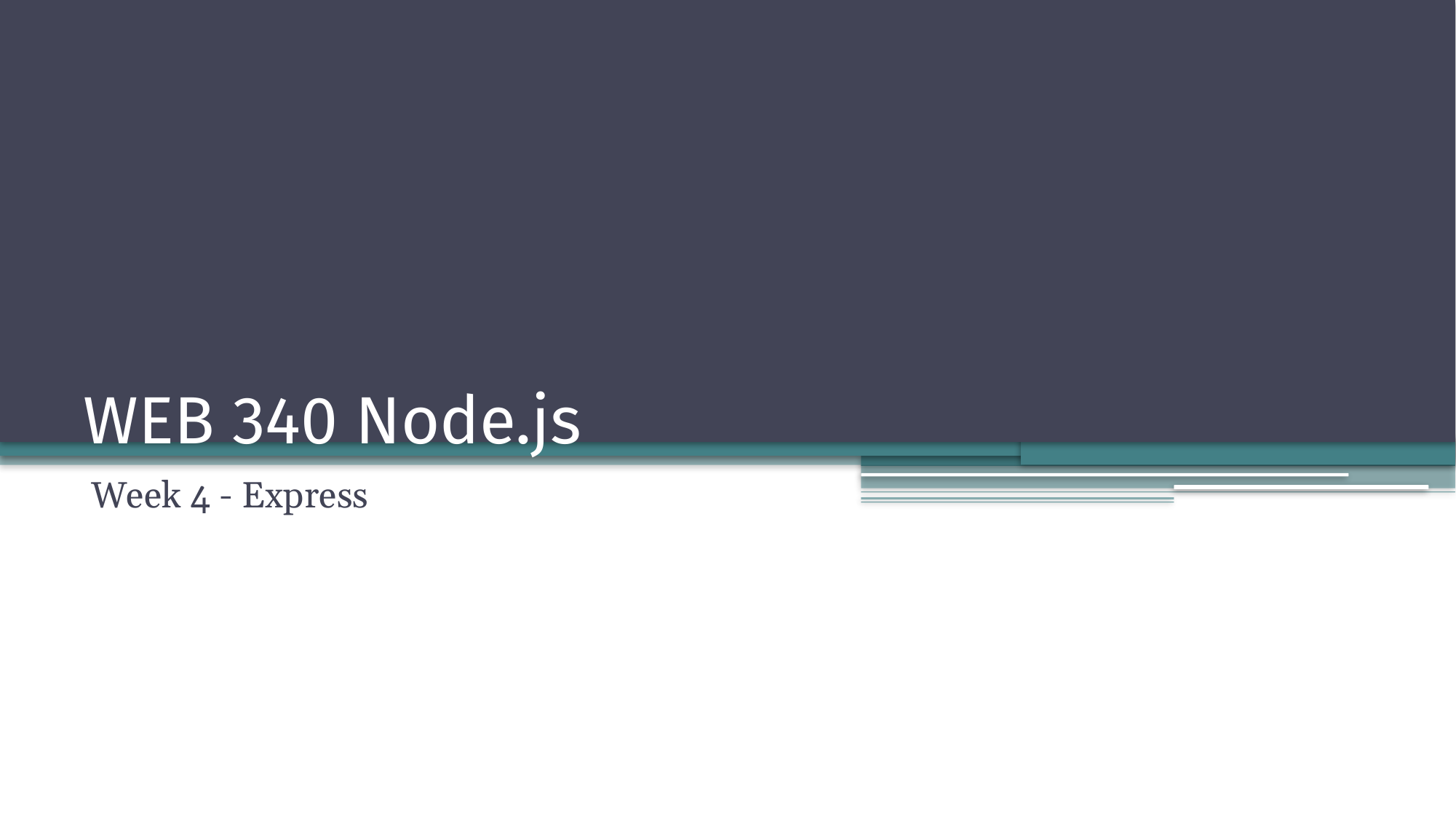

# WEB 340 Node.js
Week 4 - Express